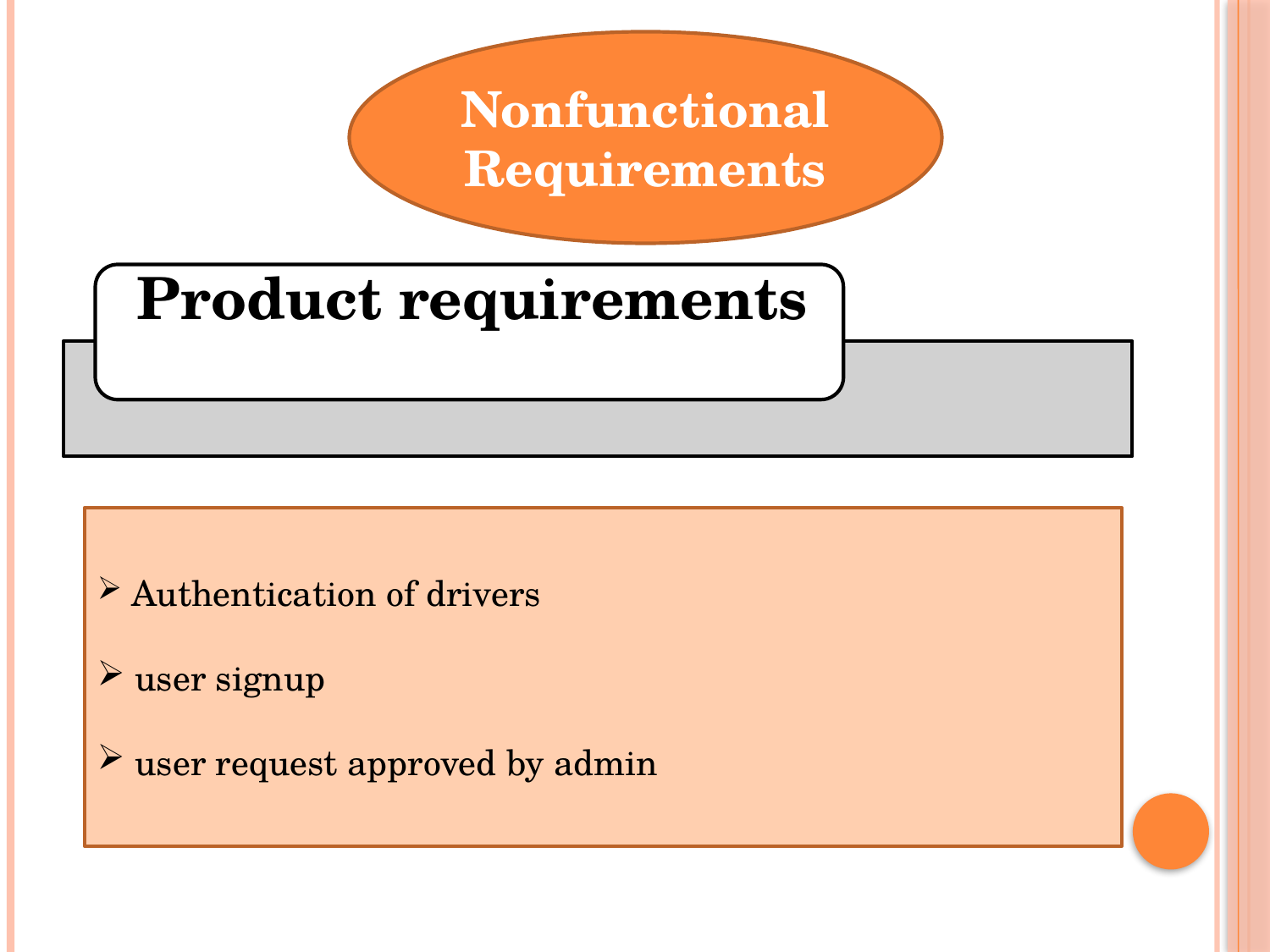

Nonfunctional Requirements
Product requirements
 Authentication of drivers

 user signup

 user request approved by admin